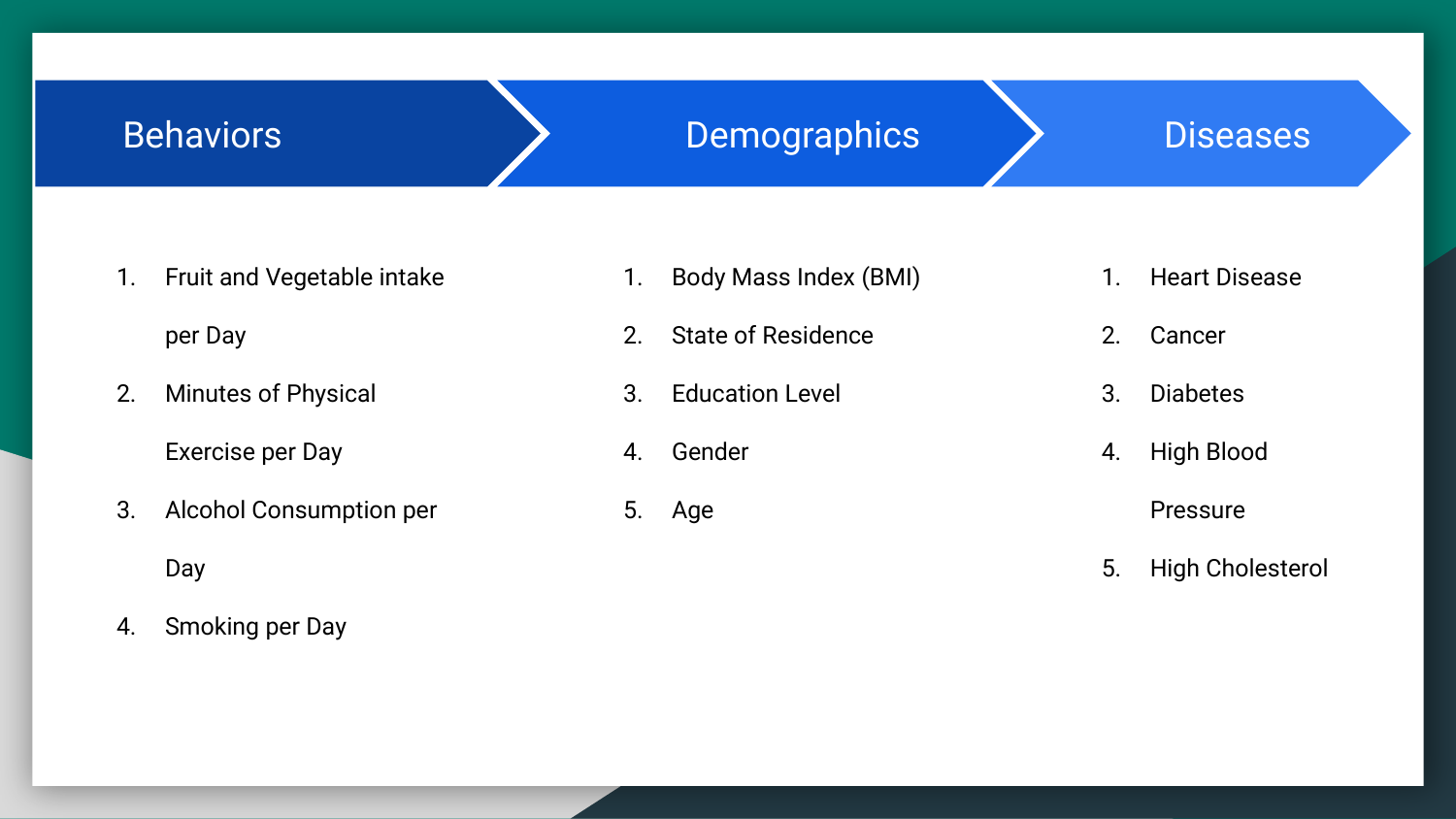

Behaviors
Fruit and Vegetable intake per Day
Minutes of Physical Exercise per Day
Alcohol Consumption per Day
Smoking per Day

Demographics
Body Mass Index (BMI)
State of Residence
Education Level
Gender
Age
Diseases
Heart Disease
Cancer
Diabetes
High Blood Pressure
High Cholesterol